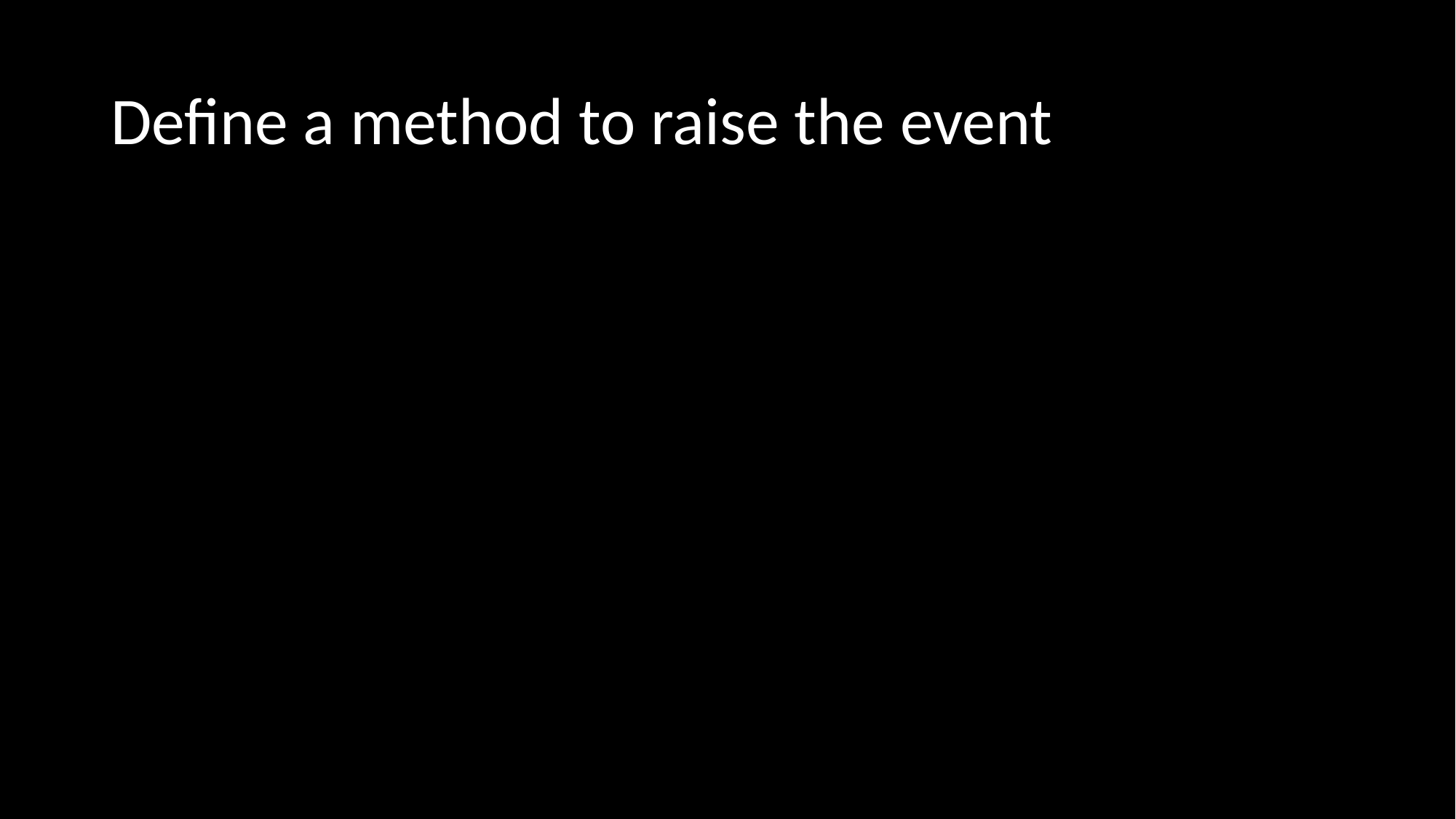

# Define a method to raise the event